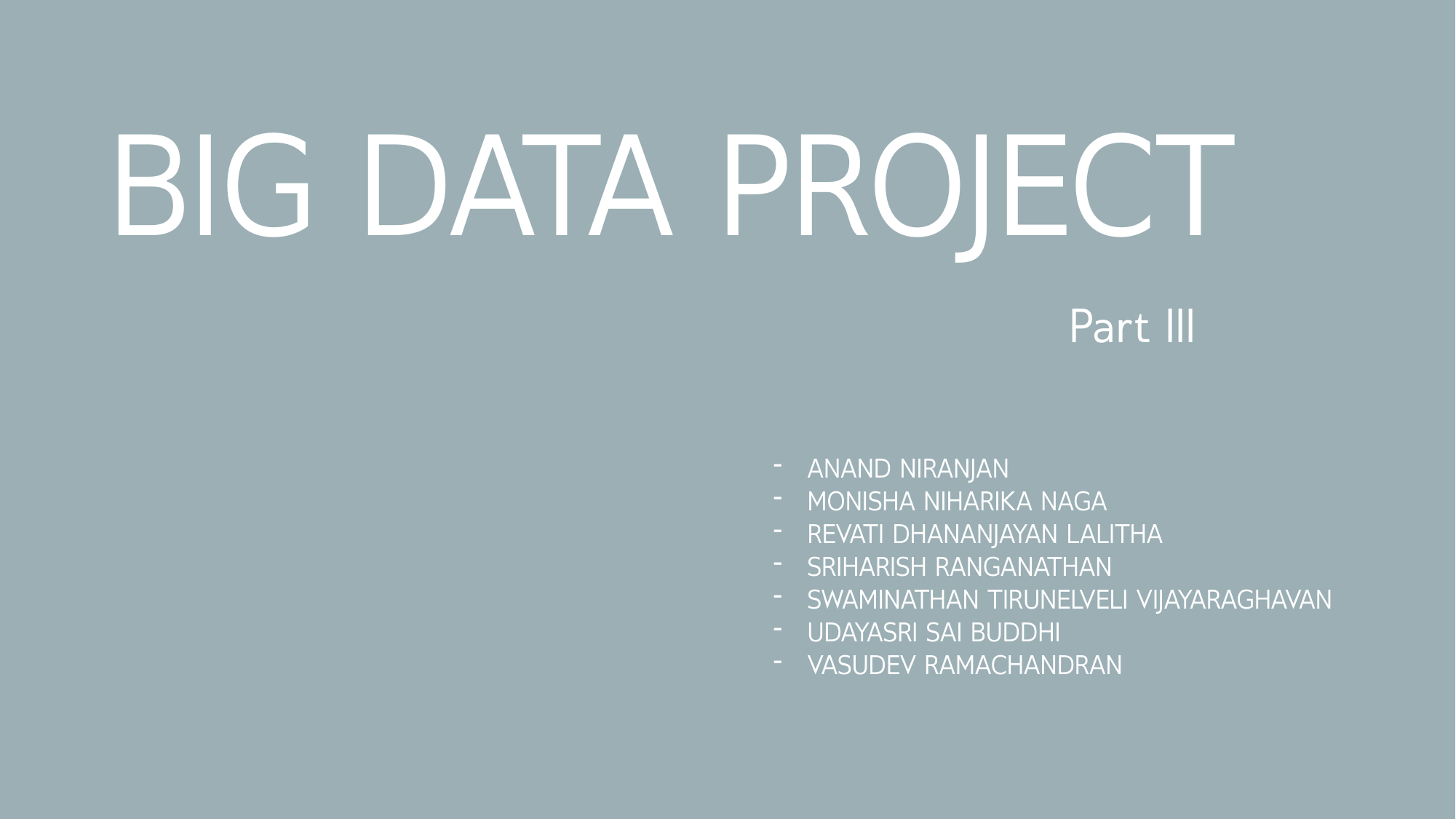

BIG DATA PROJECT
Part III
ANAND NIRANJAN
MONISHA NIHARIKA NAGA
REVATI DHANANJAYAN LALITHA
SRIHARISH RANGANATHAN
SWAMINATHAN TIRUNELVELI VIJAYARAGHAVAN
UDAYASRI SAI BUDDHI
VASUDEV RAMACHANDRAN